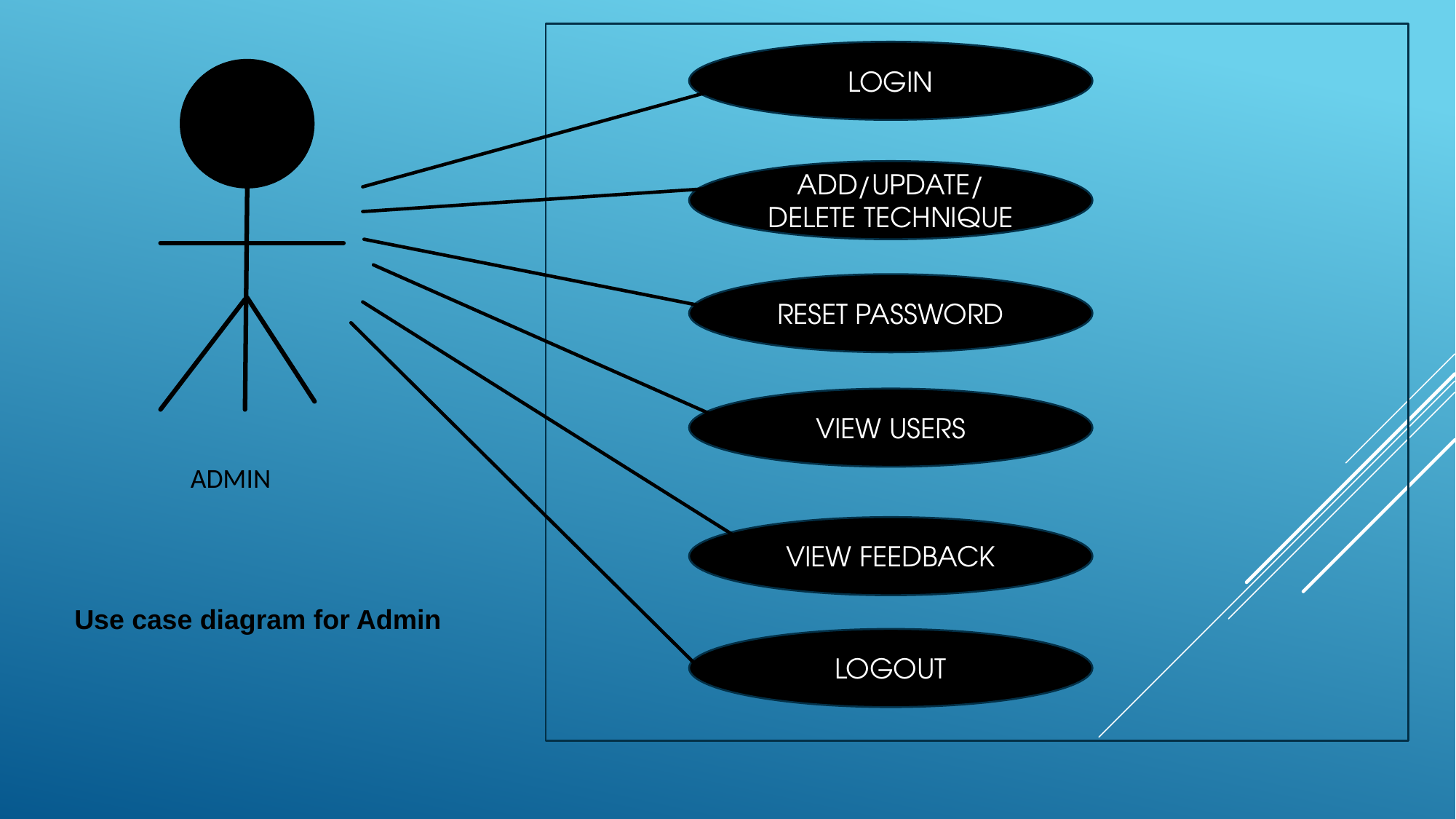

LOGIN

ADD/UPDATE/DELETE TECHNIQUE
RESET PASSWORD
VIEW USERS
ADMIN
VIEW FEEDBACK
Use case diagram for Admin
LOGOUT